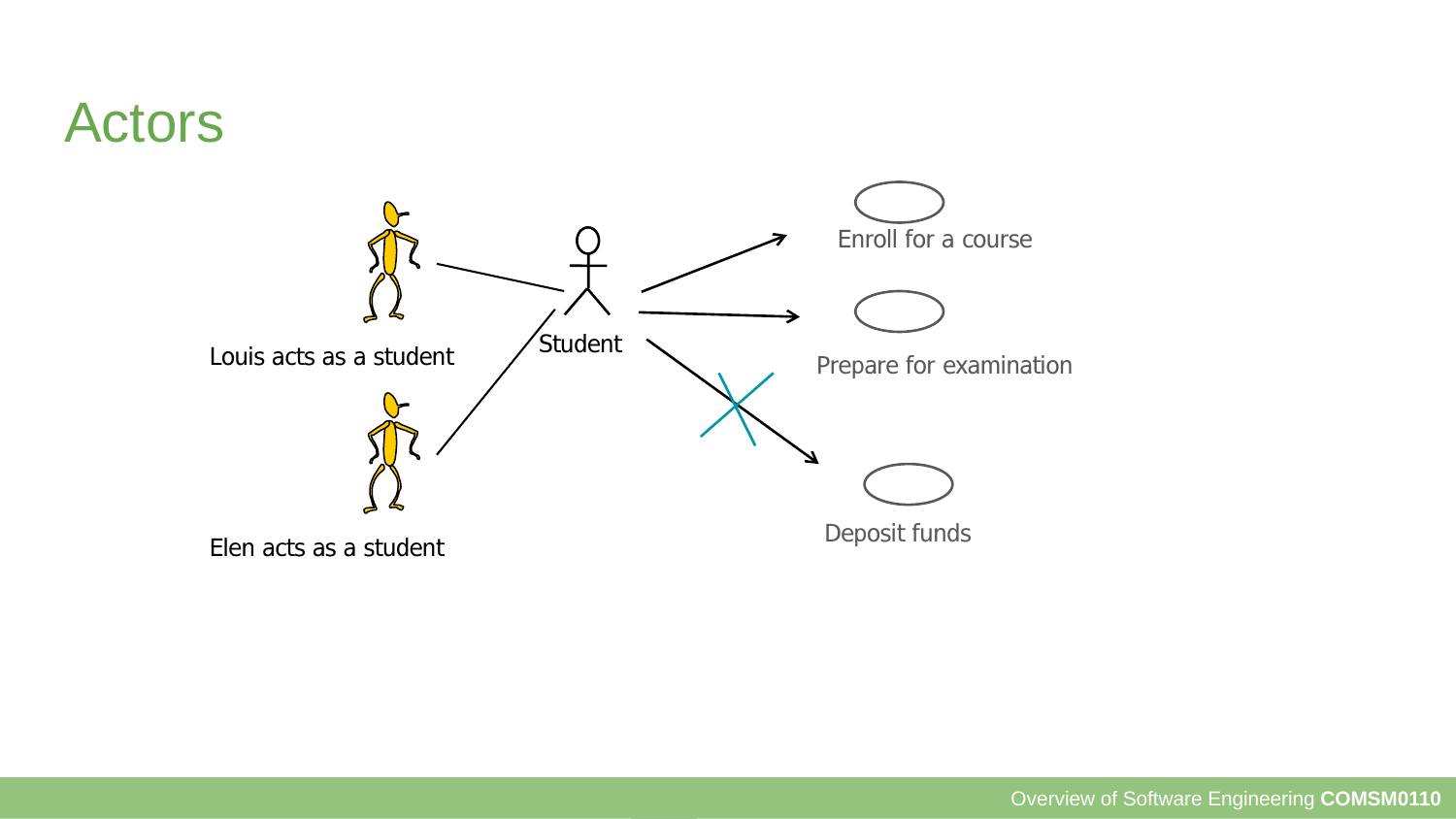

# Actors

Enroll for a course

Student
Louis acts as a student

Prepare for examination

Deposit funds
Elen acts as a student